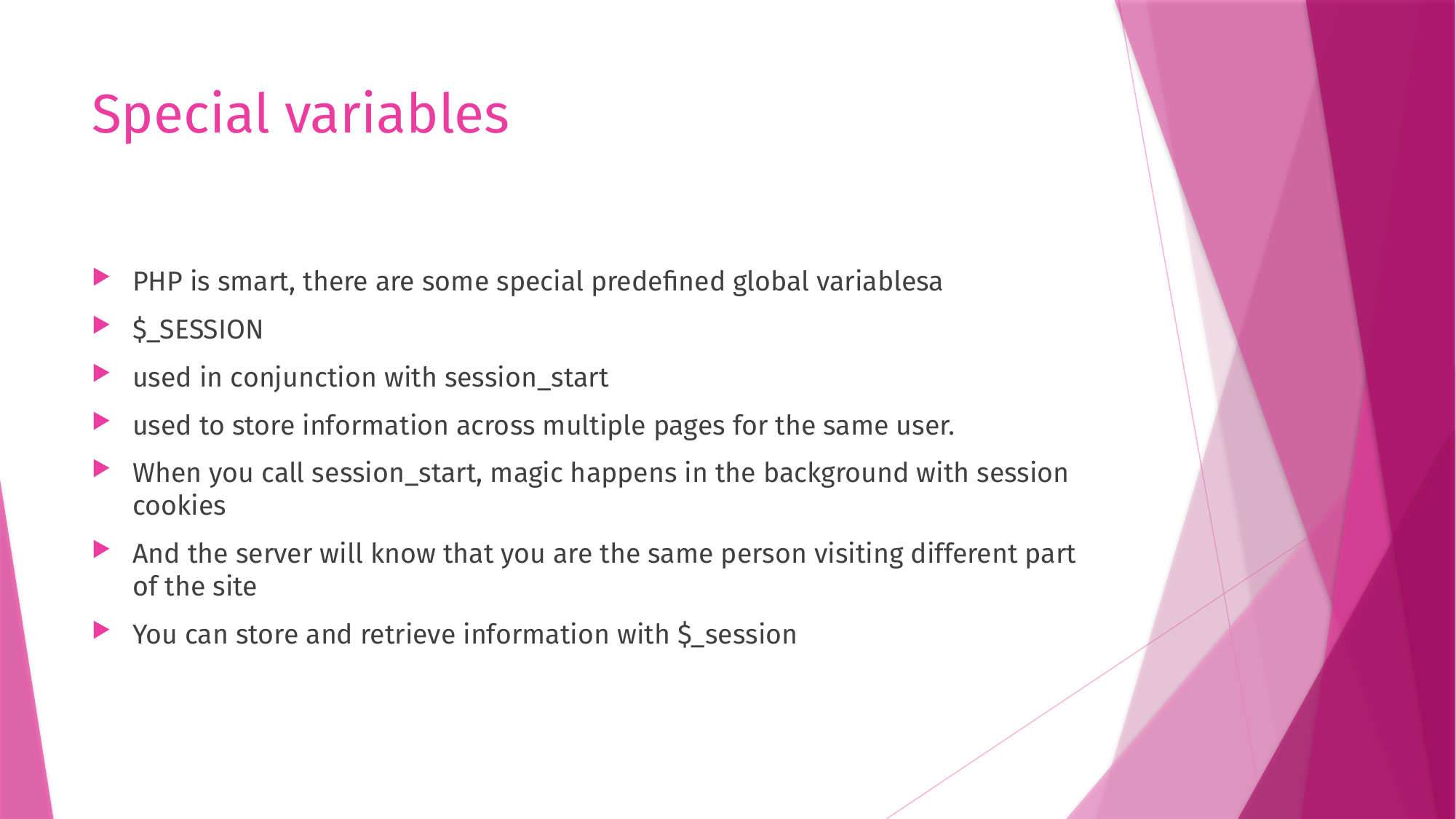

# Special variables
PHP is smart, there are some special predefined global variablesa
$_SESSION
used in conjunction with session_start
used to store information across multiple pages for the same user.
When you call session_start, magic happens in the background with session cookies
And the server will know that you are the same person visiting different part of the site
You can store and retrieve information with $_session